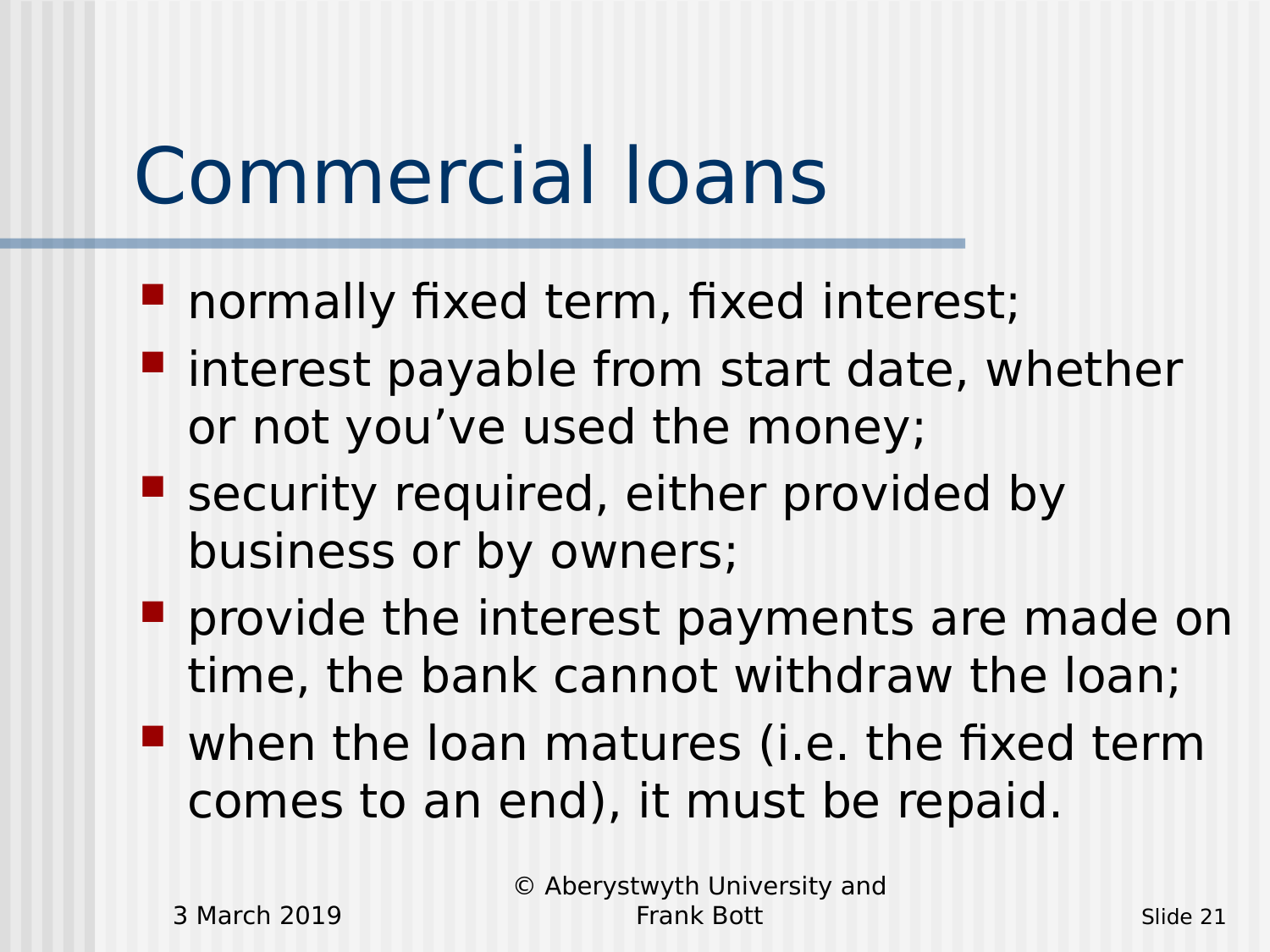

# Commercial loans
normally fixed term, fixed interest;
interest payable from start date, whether or not you’ve used the money;
security required, either provided by business or by owners;
provide the interest payments are made on time, the bank cannot withdraw the loan;
when the loan matures (i.e. the fixed term comes to an end), it must be repaid.
3 March 2019
© Aberystwyth University and Frank Bott
 Slide 21